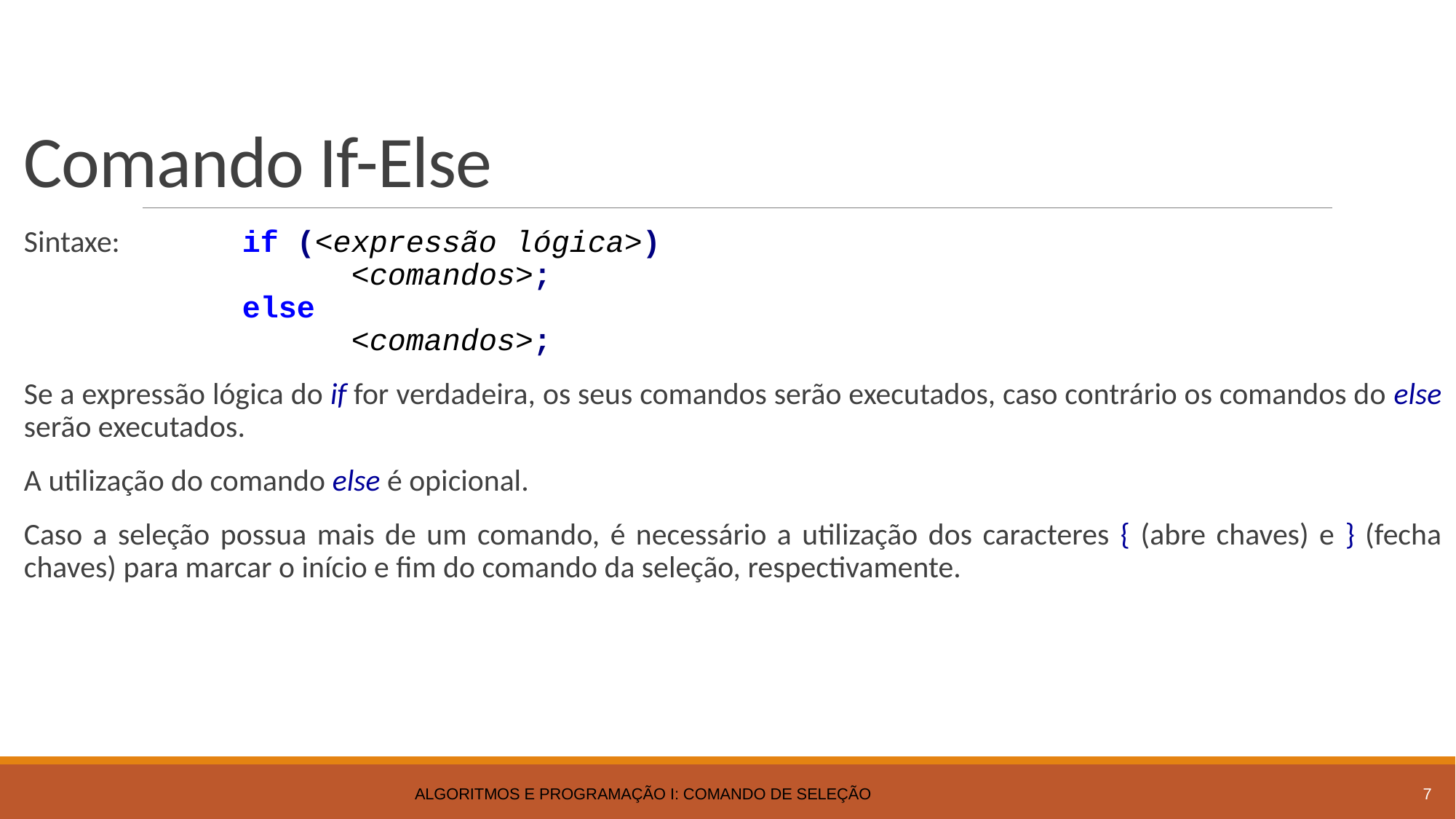

# Comando If-Else
Sintaxe:		if (<expressão lógica>)
			<comandos>;
		else
			<comandos>;
Se a expressão lógica do if for verdadeira, os seus comandos serão executados, caso contrário os comandos do else serão executados.
A utilização do comando else é opicional.
Caso a seleção possua mais de um comando, é necessário a utilização dos caracteres { (abre chaves) e } (fecha chaves) para marcar o início e fim do comando da seleção, respectivamente.
Algoritmos e Programação I: Comando de Seleção
7